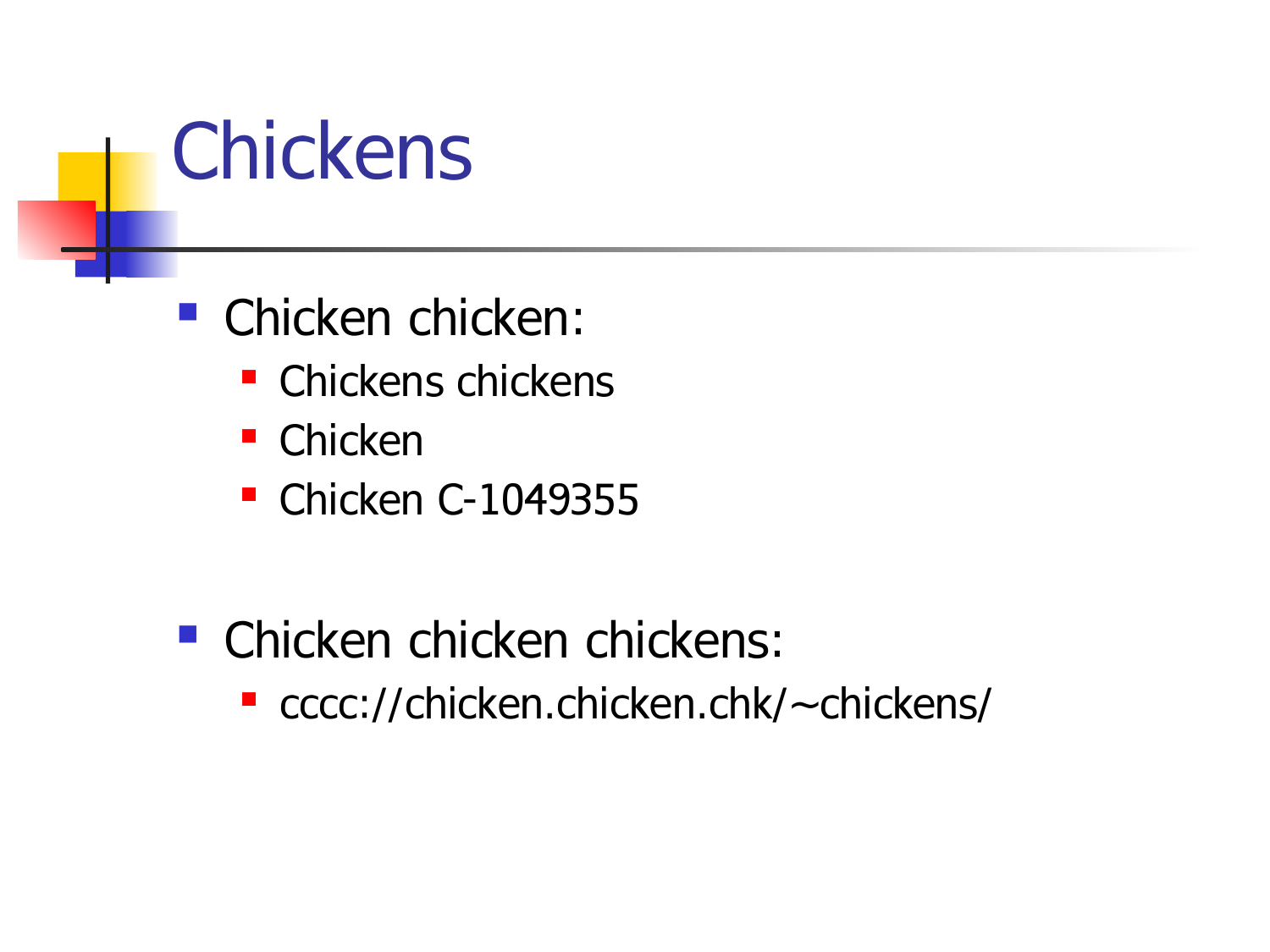

# Chickens
Chicken chicken:
Chickens chickens
Chicken
Chicken C-1049355

Chicken chicken chickens:
cccc://chicken.chicken.chk/~chickens/